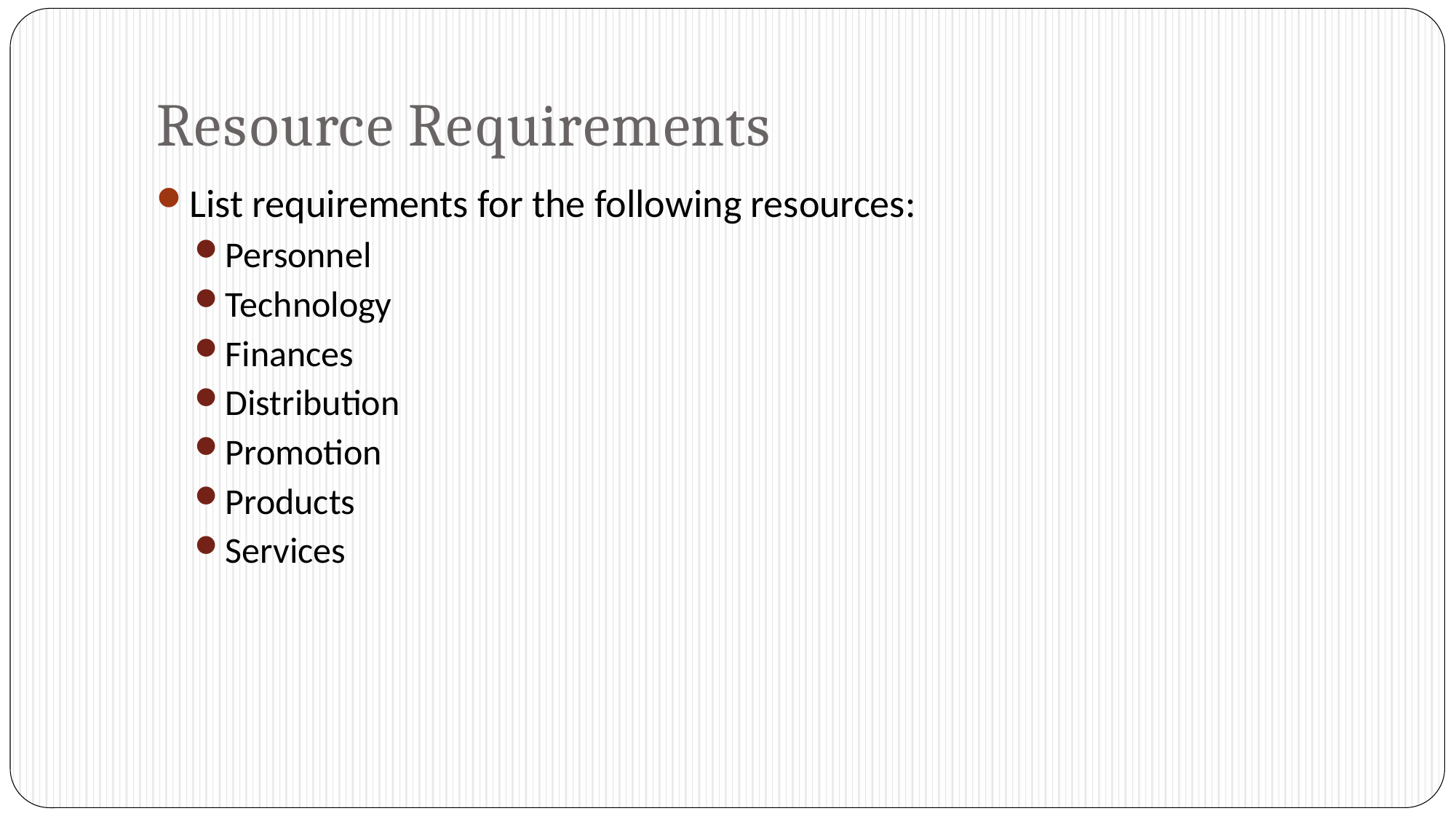

# Resource Requirements
List requirements for the following resources:
Personnel
Technology
Finances
Distribution
Promotion
Products
Services